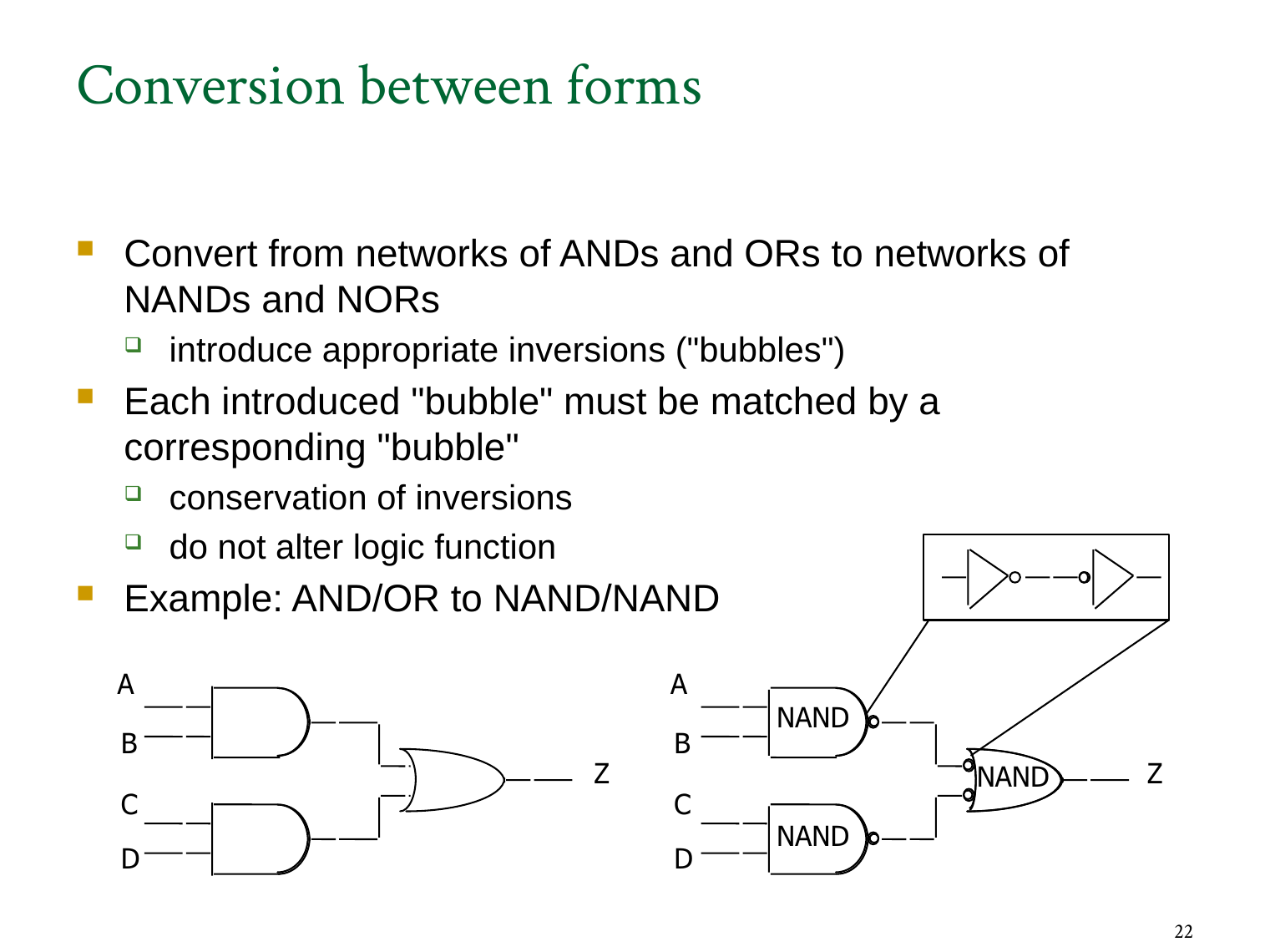

# Conversion between forms
Convert from networks of ANDs and ORs to networks of NANDs and NORs
introduce appropriate inversions ("bubbles")
Each introduced "bubble" must be matched by a corresponding "bubble"
conservation of inversions
do not alter logic function
Example: AND/OR to NAND/NAND

A

B

C

D

A

NAND

B

Z

Z

NAND

C

NAND

D

22